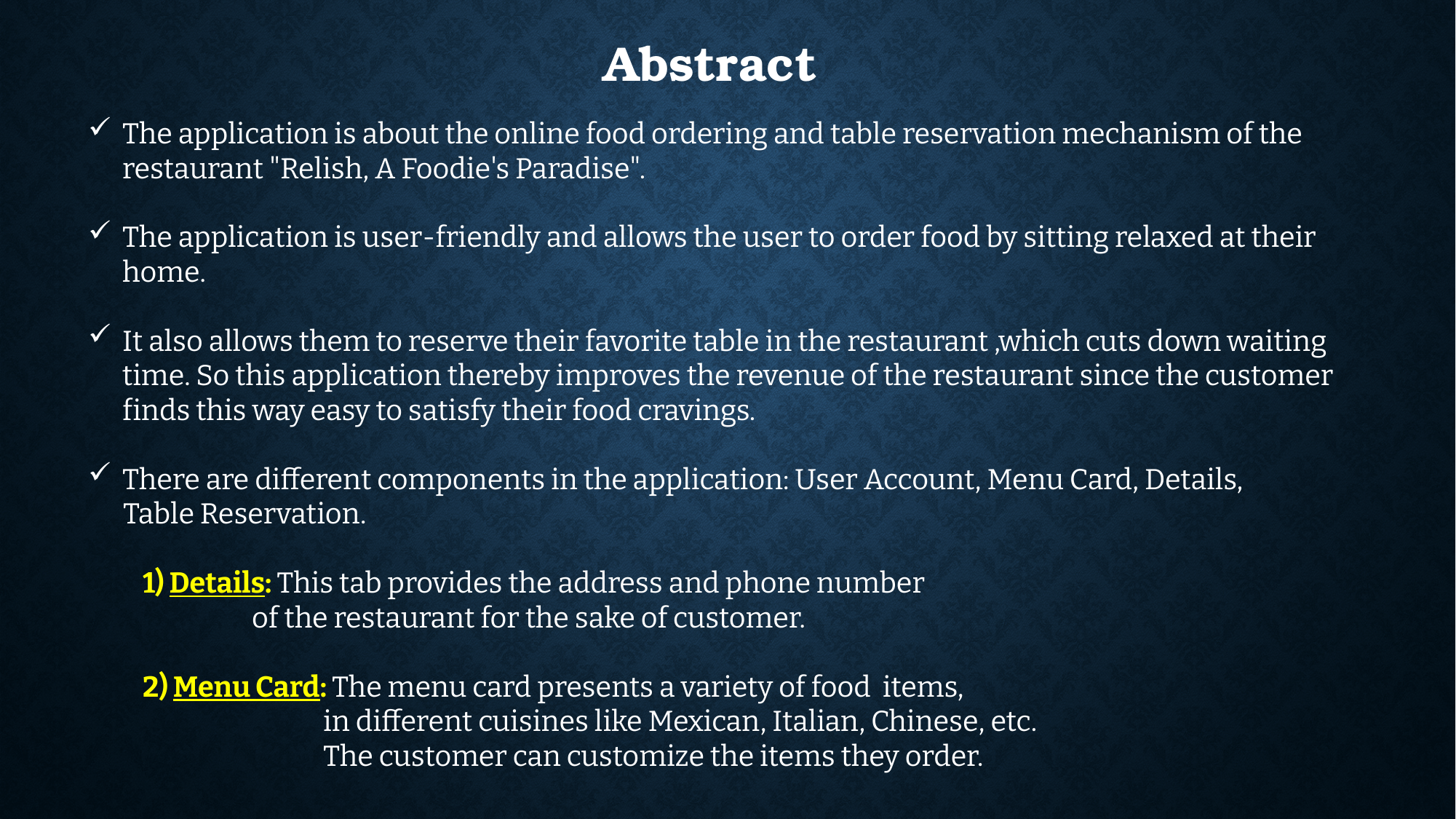

Abstract
The application is about the online food ordering and table reservation mechanism of the restaurant "Relish, A Foodie's Paradise".

The application is user-friendly and allows the user to order food by sitting relaxed at their home.

It also allows them to reserve their favorite table in the restaurant ,which cuts down waiting time. So this application thereby improves the revenue of the restaurant since the customer finds this way easy to satisfy their food cravings.

There are different components in the application: User Account, Menu Card, Details,
      Table Reservation.

1) Details: This tab provides the address and phone number
	of the restaurant for the sake of customer.

2) Menu Card: The menu card presents a variety of food  items,
                               in different cuisines like Mexican, Italian, Chinese, etc.
                               The customer can customize the items they order.